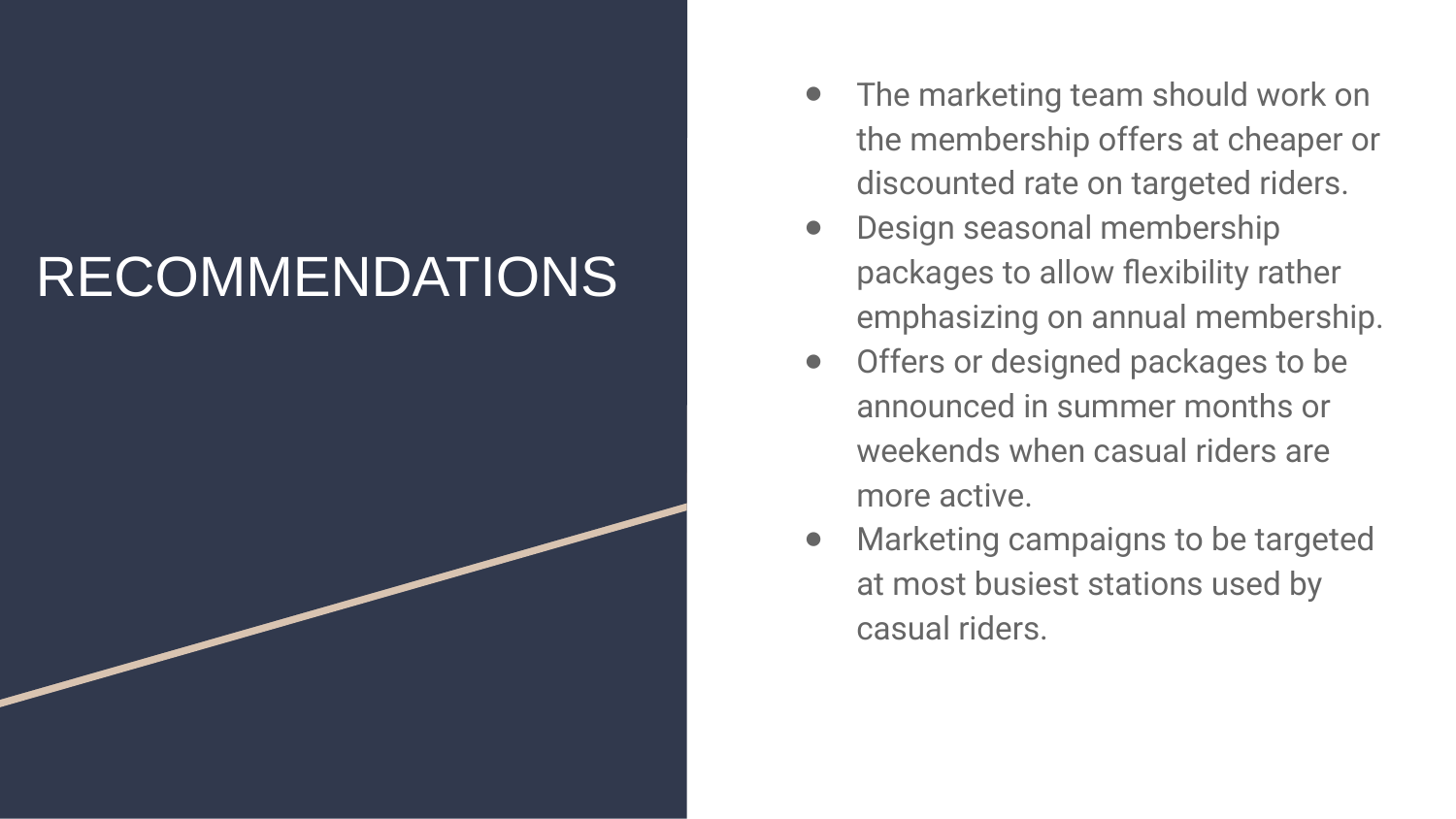

The marketing team should work on the membership offers at cheaper or discounted rate on targeted riders.
Design seasonal membership packages to allow flexibility rather emphasizing on annual membership.
Offers or designed packages to be announced in summer months or weekends when casual riders are more active.
Marketing campaigns to be targeted at most busiest stations used by casual riders.

# RECOMMENDATIONS